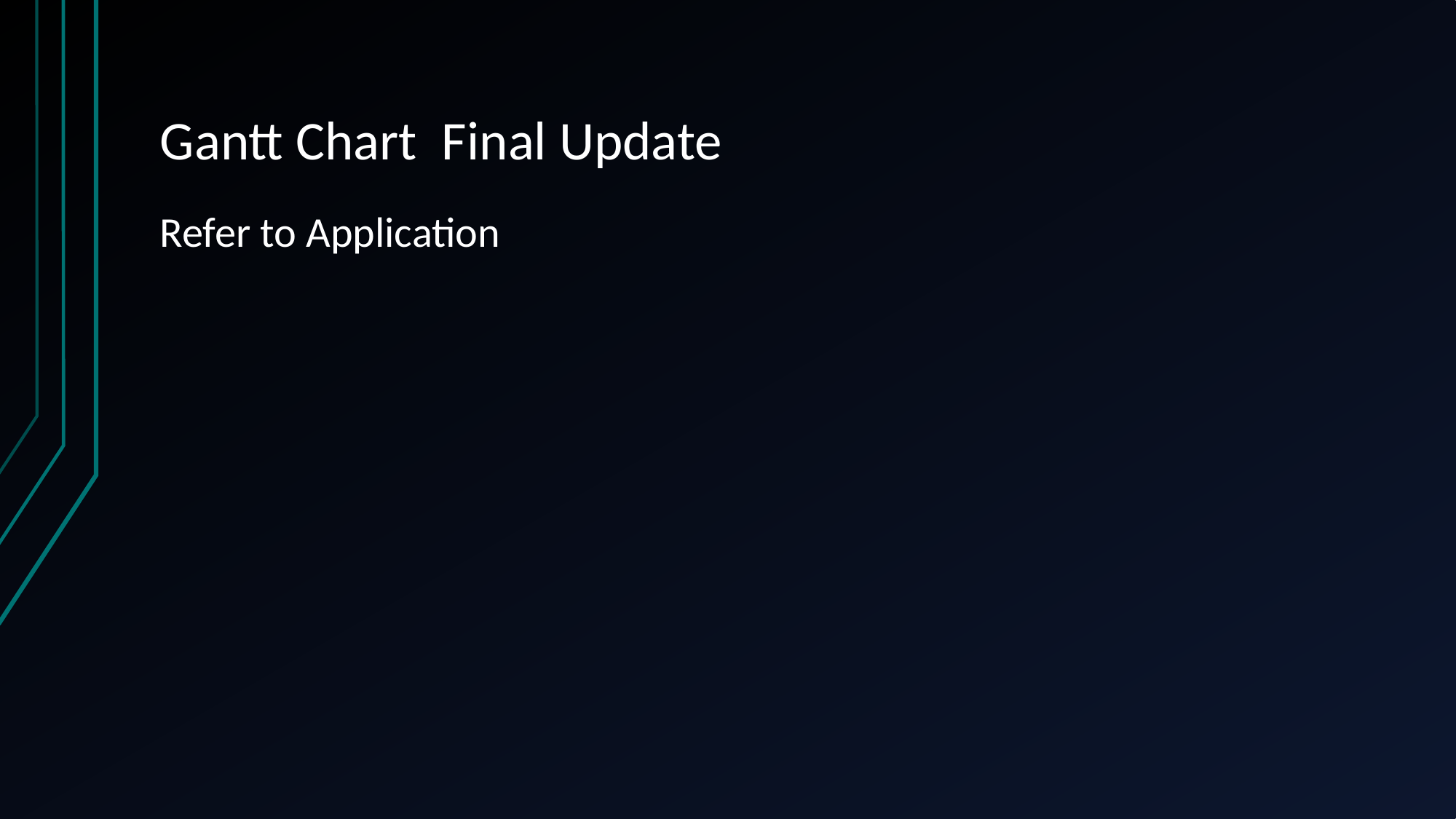

# Gantt Chart  Final Update
Refer to Application